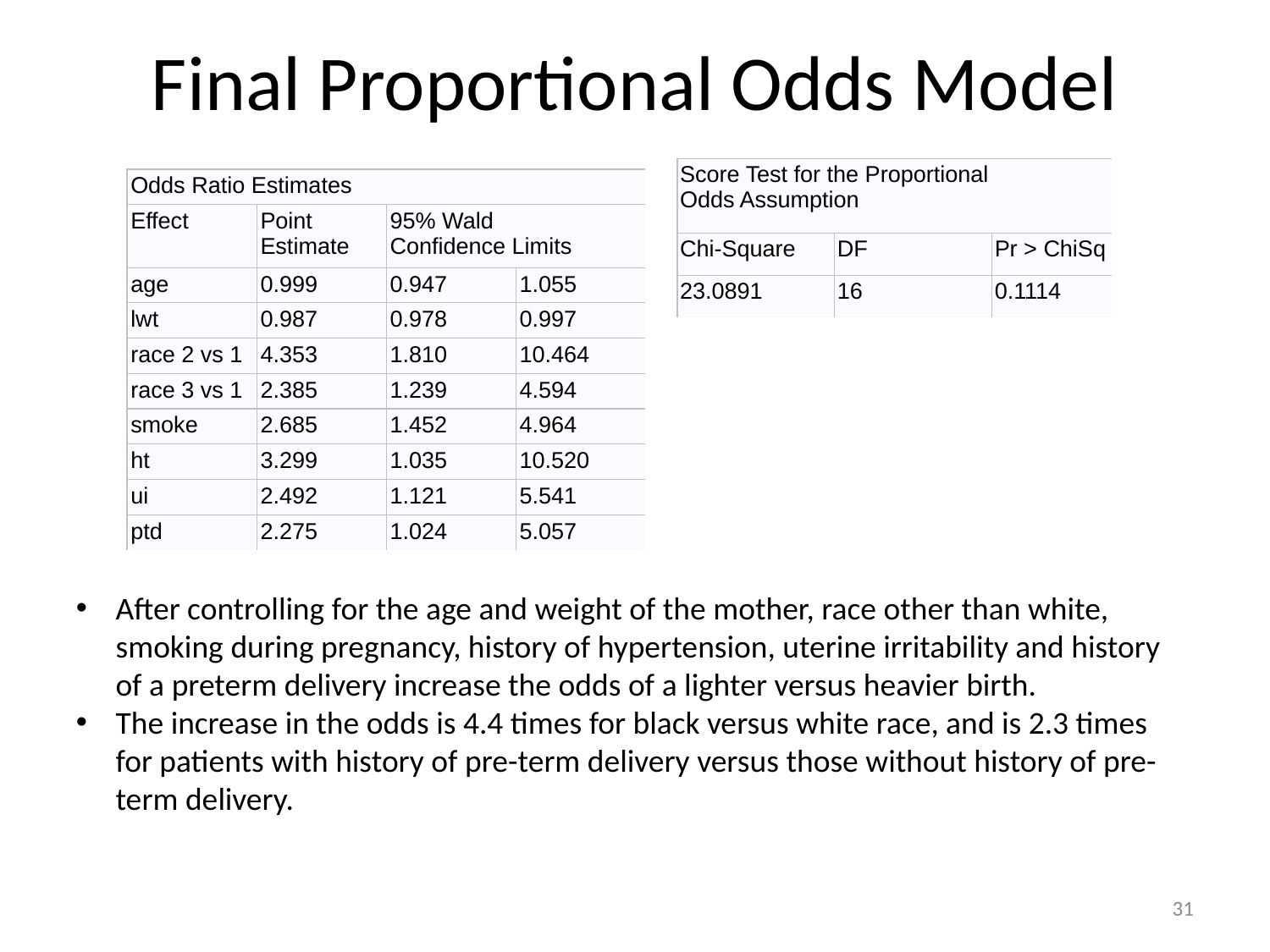

# Final Proportional Odds Model
| Score Test for the Proportional Odds Assumption |  |  |
| --- | --- | --- |
| Chi-Square | DF | Pr > ChiSq |
| 23.0891 | 16 | 0.1114 |
| Odds Ratio Estimates |  |  |  |
| --- | --- | --- | --- |
| Effect | Point Estimate | 95% Wald Confidence Limits |  |
| age | 0.999 | 0.947 | 1.055 |
| lwt | 0.987 | 0.978 | 0.997 |
| race 2 vs 1 | 4.353 | 1.810 | 10.464 |
| race 3 vs 1 | 2.385 | 1.239 | 4.594 |
| smoke | 2.685 | 1.452 | 4.964 |
| ht | 3.299 | 1.035 | 10.520 |
| ui | 2.492 | 1.121 | 5.541 |
| ptd | 2.275 | 1.024 | 5.057 |
After controlling for the age and weight of the mother, race other than white, smoking during pregnancy, history of hypertension, uterine irritability and history of a preterm delivery increase the odds of a lighter versus heavier birth.
The increase in the odds is 4.4 times for black versus white race, and is 2.3 times for patients with history of pre-term delivery versus those without history of pre-term delivery.
31